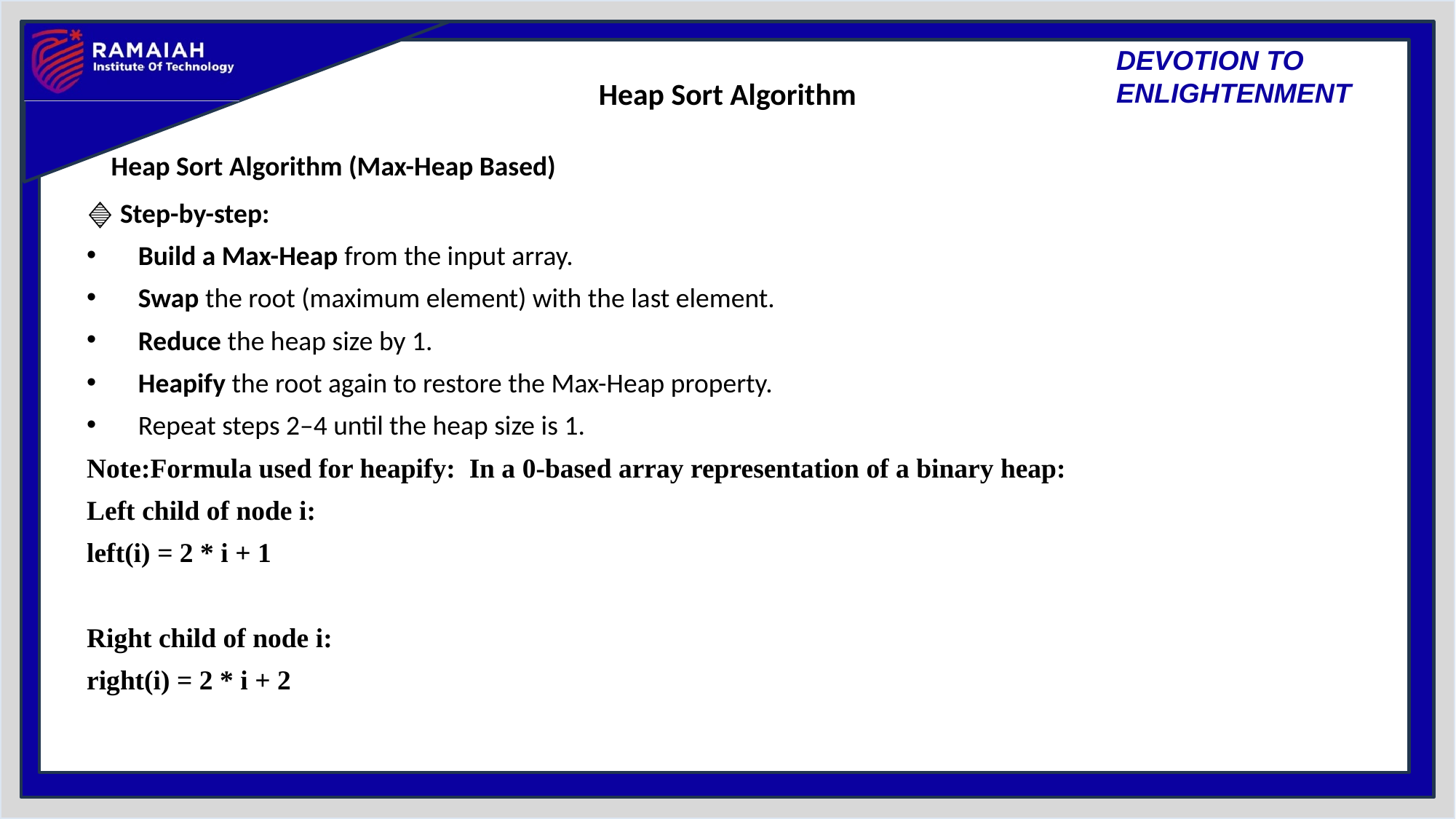

# Heap Sort Algorithm
  Heap Sort Algorithm (Max-Heap Based)
🔷 Step-by-step:
Build a Max-Heap from the input array.
Swap the root (maximum element) with the last element.
Reduce the heap size by 1.
Heapify the root again to restore the Max-Heap property.
Repeat steps 2–4 until the heap size is 1.
Note:Formula used for heapify:  In a 0-based array representation of a binary heap:
Left child of node i:
left(i) = 2 * i + 1

Right child of node i:
right(i) = 2 * i + 2